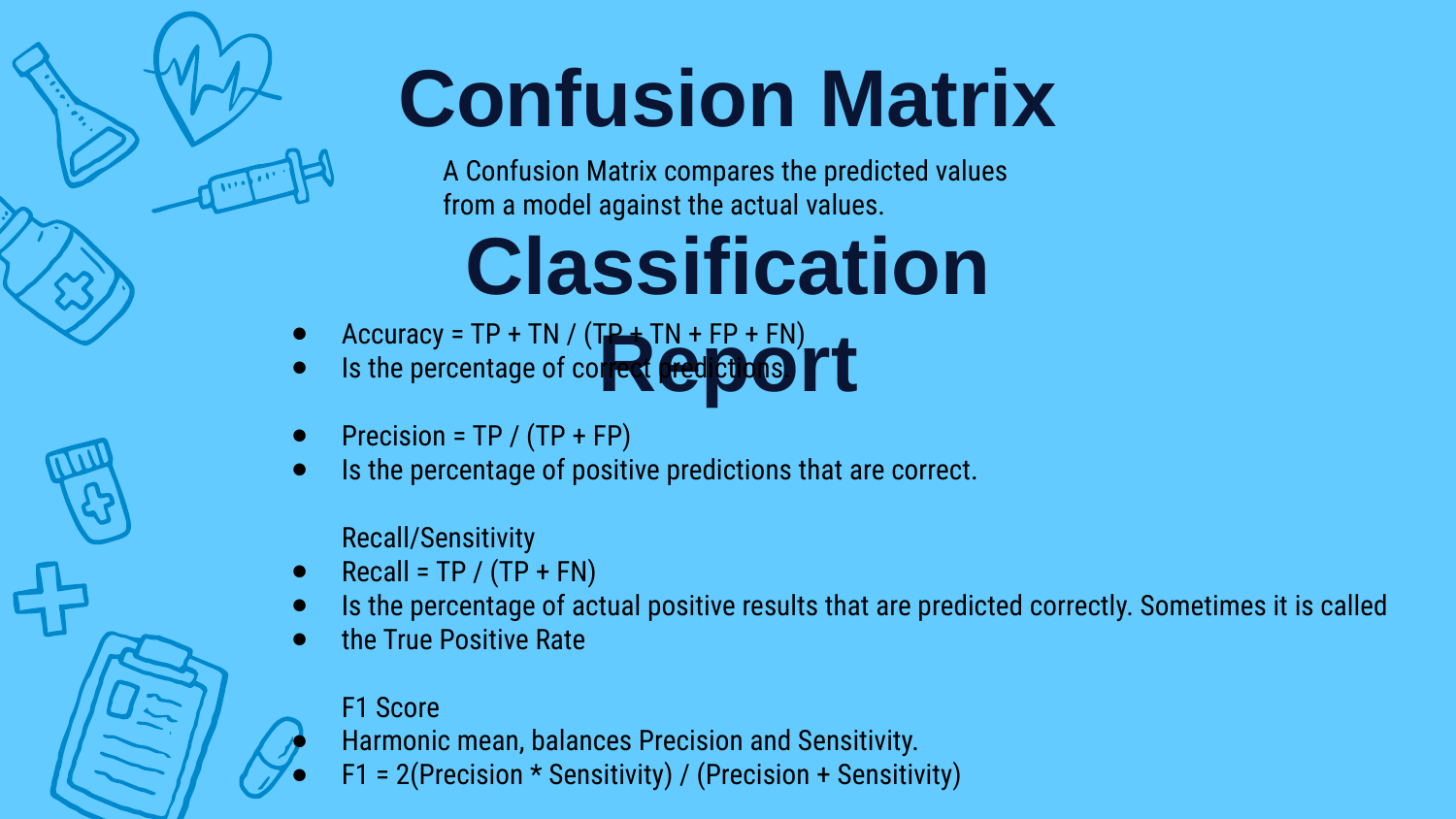

# Confusion Matrix
A Confusion Matrix compares the predicted values from a model against the actual values.
Classification Report
Accuracy = TP + TN / (TP + TN + FP + FN)
Is the percentage of correct predictions.

Precision = TP / (TP + FP)
Is the percentage of positive predictions that are correct.

Recall/Sensitivity
Recall = TP / (TP + FN)
Is the percentage of actual positive results that are predicted correctly. Sometimes it is called
the True Positive Rate

F1 Score
Harmonic mean, balances Precision and Sensitivity.
F1 = 2(Precision * Sensitivity) / (Precision + Sensitivity)